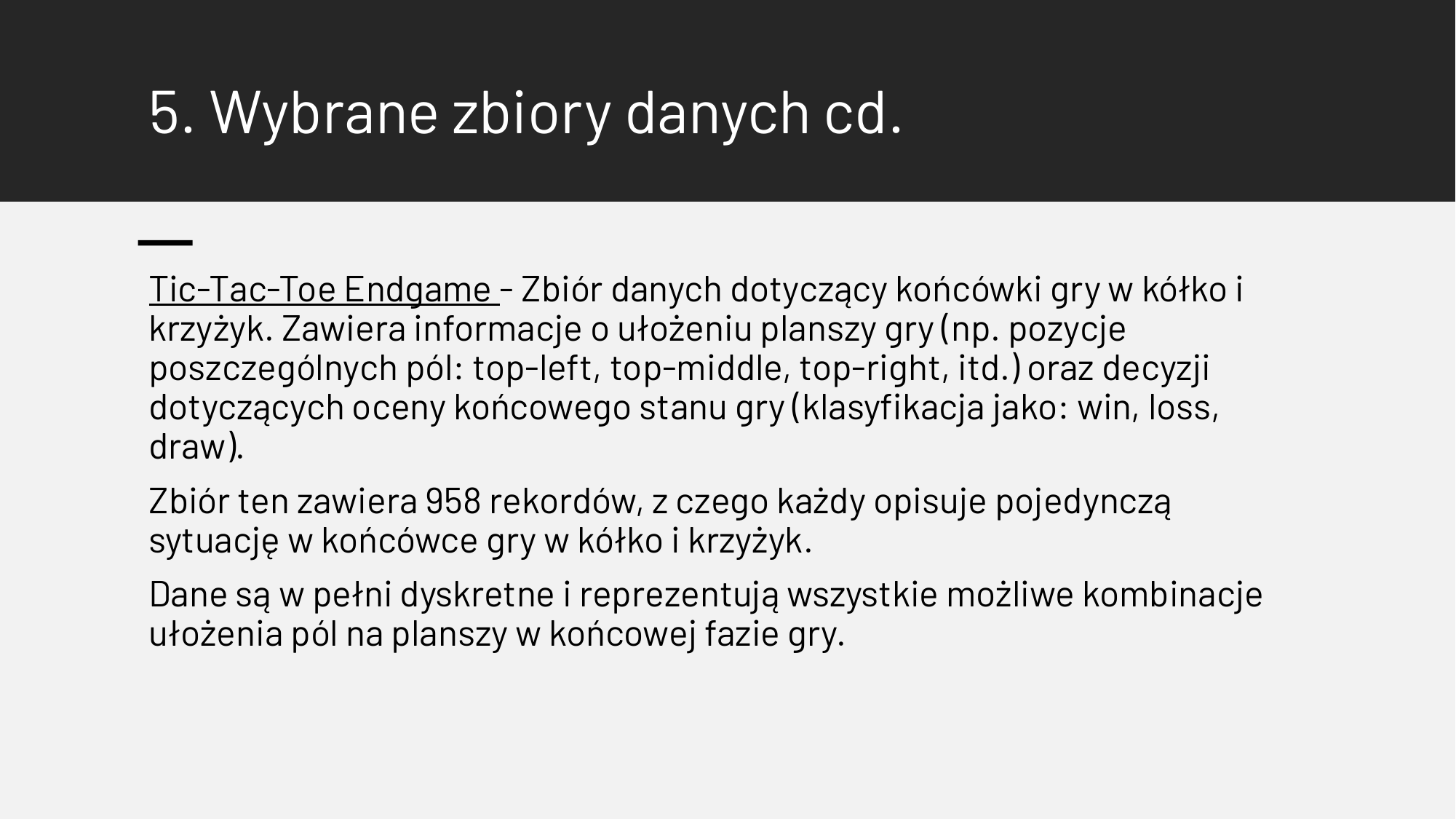

# 5. Wybrane zbiory danych cd.

Tic-Tac-Toe Endgame - Zbiór danych dotyczący końcówki gry w kółko i krzyżyk. Zawiera informacje o ułożeniu planszy gry (np. pozycje poszczególnych pól: top-left, top-middle, top-right, itd.) oraz decyzji dotyczących oceny końcowego stanu gry (klasyfikacja jako: win, loss, draw).
Zbiór ten zawiera 958 rekordów, z czego każdy opisuje pojedynczą sytuację w końcówce gry w kółko i krzyżyk.
Dane są w pełni dyskretne i reprezentują wszystkie możliwe kombinacje ułożenia pól na planszy w końcowej fazie gry.